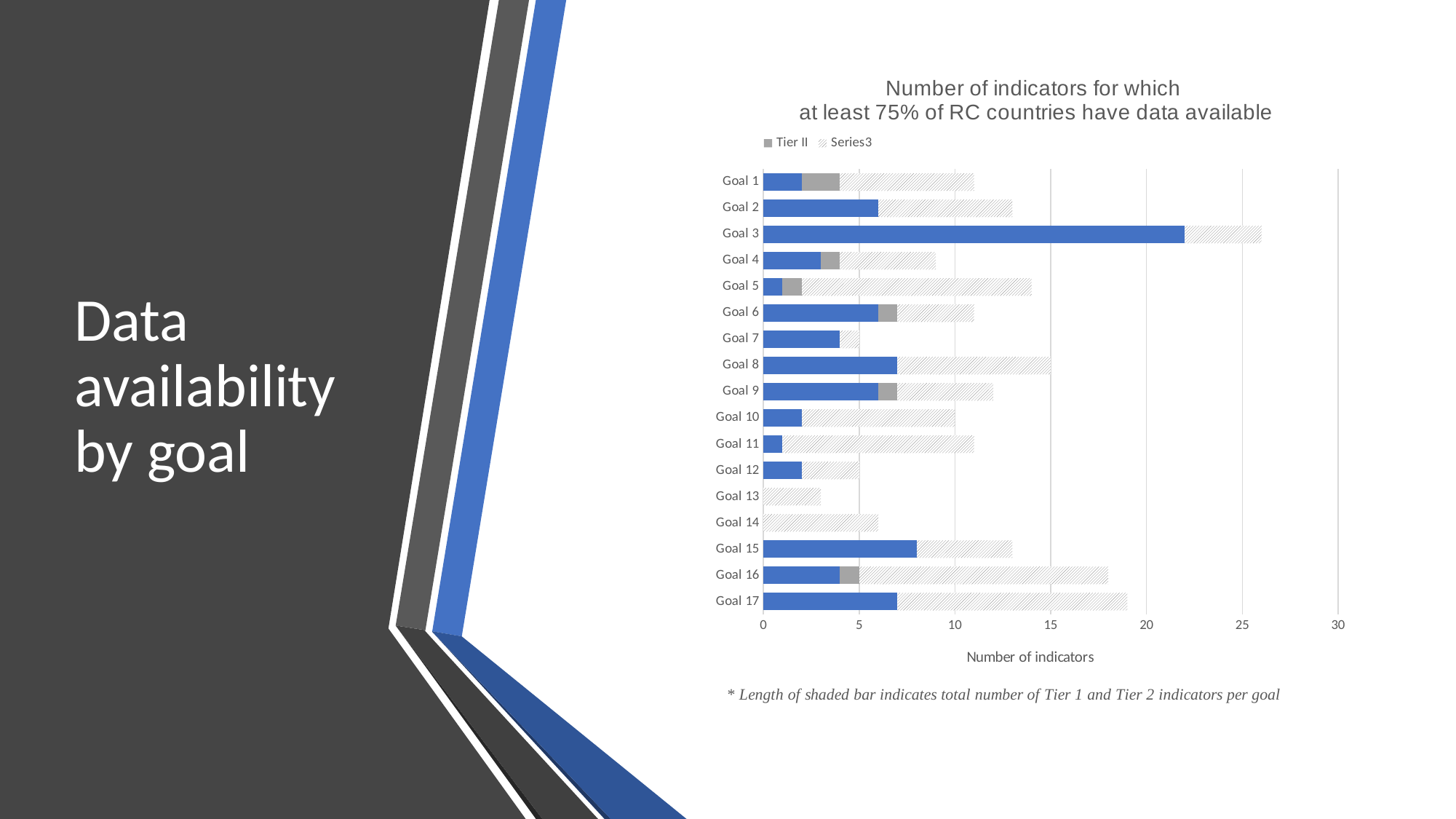

### Chart: Number of indicators for which at least 75% of RC countries have data available

| Category | Tier I | Tier II |  |
|---|---|---|---|
| Goal 17 | 7.0 | None | 12.0 |
| Goal 16 | 4.0 | 1.0 | 13.0 |
| Goal 15 | 8.0 | None | 5.0 |
| Goal 14 | None | None | 6.0 |
| Goal 13 | None | None | 3.0 |
| Goal 12 | 2.0 | None | 3.0 |
| Goal 11 | 1.0 | None | 10.0 |
| Goal 10 | 2.0 | None | 8.0 |
| Goal 9 | 6.0 | 1.0 | 5.0 |
| Goal 8 | 7.0 | None | 8.0 |
| Goal 7 | 4.0 | None | 1.0 |
| Goal 6 | 6.0 | 1.0 | 4.0 |
| Goal 5 | 1.0 | 1.0 | 12.0 |
| Goal 4 | 3.0 | 1.0 | 5.0 |
| Goal 3 | 22.0 | None | 4.0 |
| Goal 2 | 6.0 | None | 7.0 |
| Goal 1 | 2.0 | 2.0 | 7.0 |
# Data availability by goal